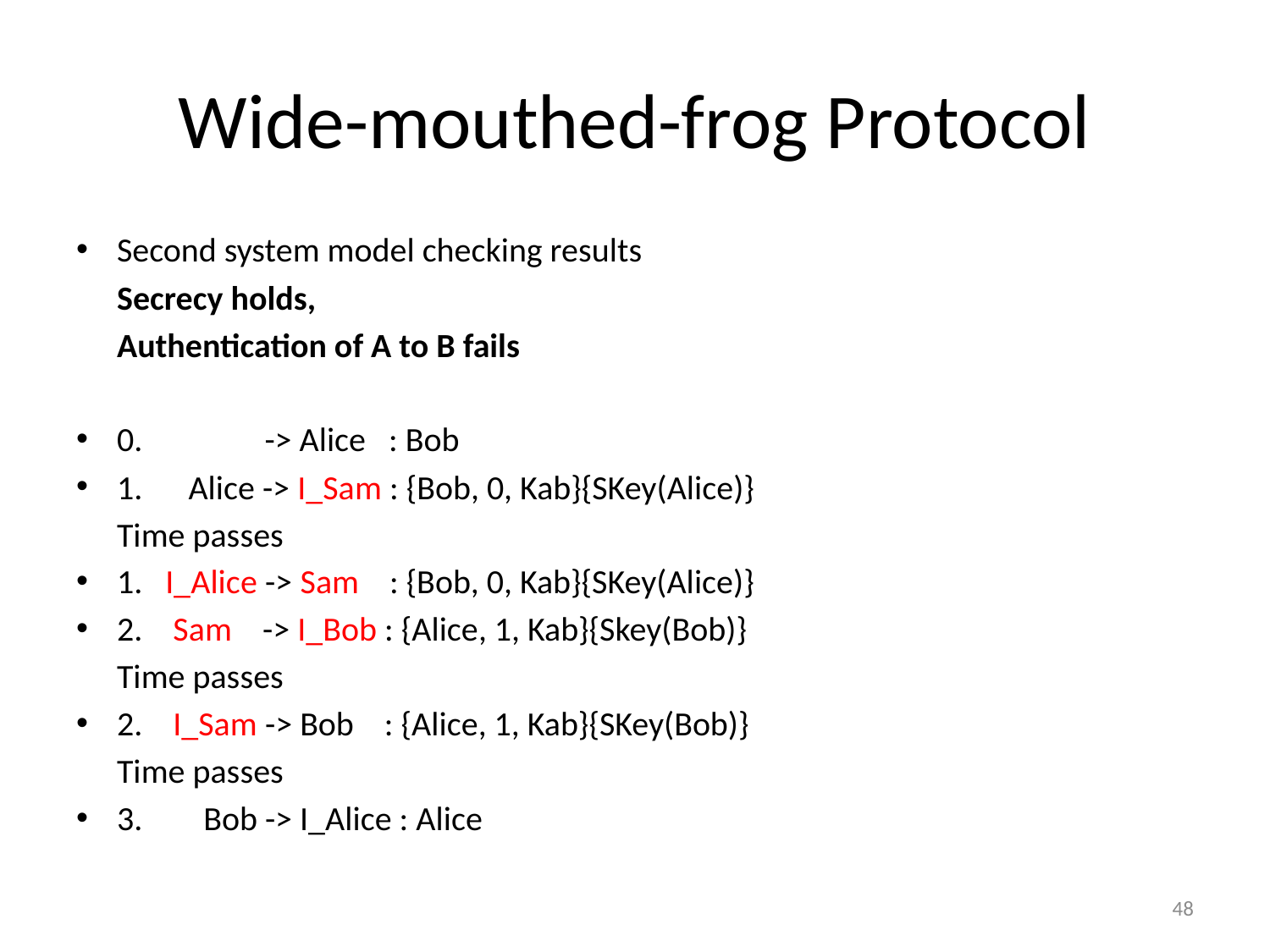

# Wide-mouthed-frog Protocol
Second system model checking results
		Secrecy holds,
		Authentication of A to B fails

0.                -> Alice   : Bob
1.      Alice -> I_Sam : {Bob, 0, Kab}{SKey(Alice)}
	Time passes
1.   I_Alice -> Sam    : {Bob, 0, Kab}{SKey(Alice)}
2.    Sam    -> I_Bob : {Alice, 1, Kab}{Skey(Bob)}
	Time passes
2.    I_Sam -> Bob    : {Alice, 1, Kab}{SKey(Bob)}
	Time passes
3.        Bob -> I_Alice : Alice

48